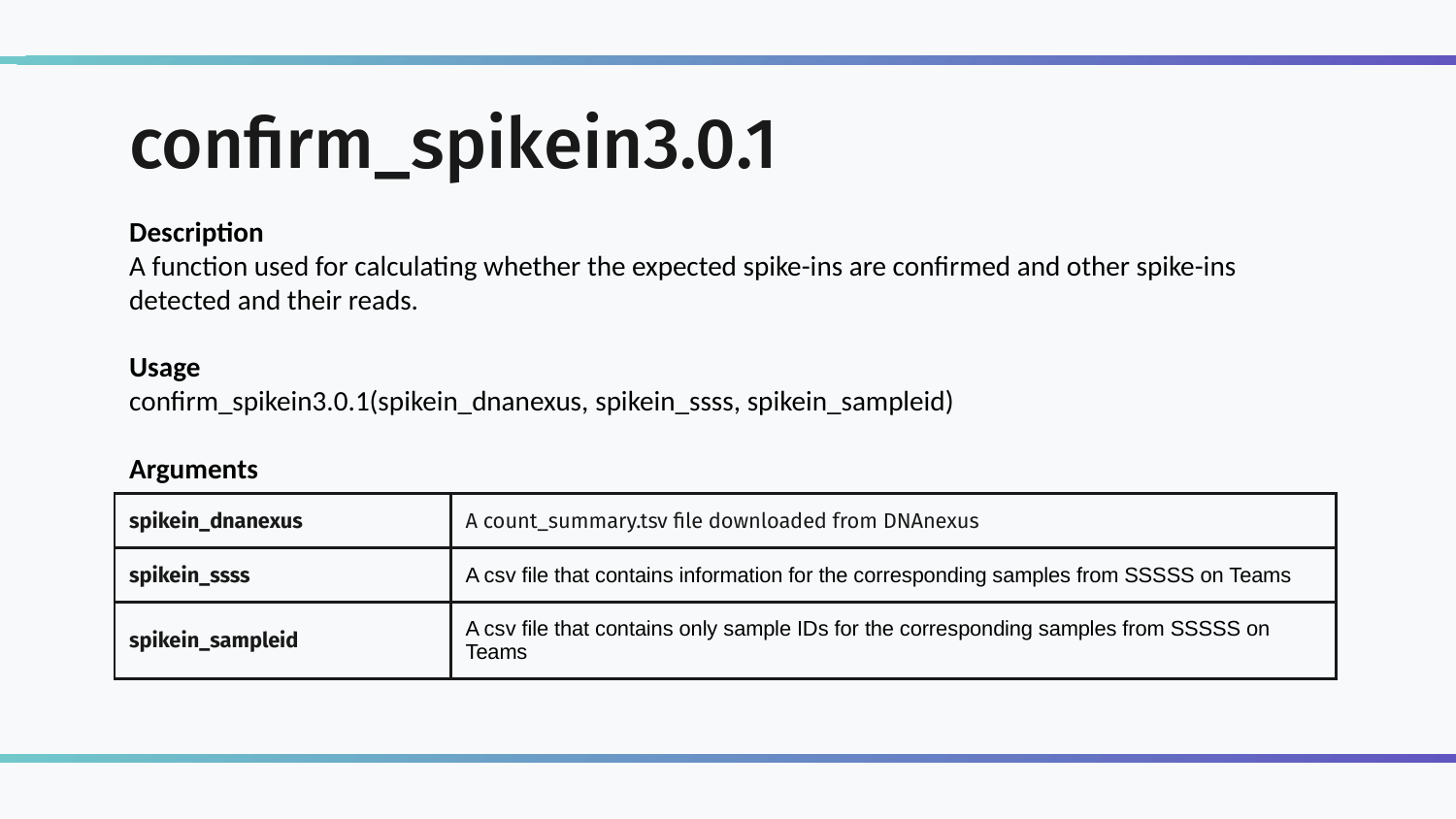

# confirm_spikein3.0.1
Description
A function used for calculating whether the expected spike-ins are confirmed and other spike-ins detected and their reads.

Usage
confirm_spikein3.0.1(spikein_dnanexus, spikein_ssss, spikein_sampleid)

Arguments

| spikein\_dnanexus | A count\_summary.tsv file downloaded from DNAnexus |
| --- | --- |
| spikein\_ssss | A csv file that contains information for the corresponding samples from SSSSS on Teams |
| spikein\_sampleid | A csv file that contains only sample IDs for the corresponding samples from SSSSS on Teams |